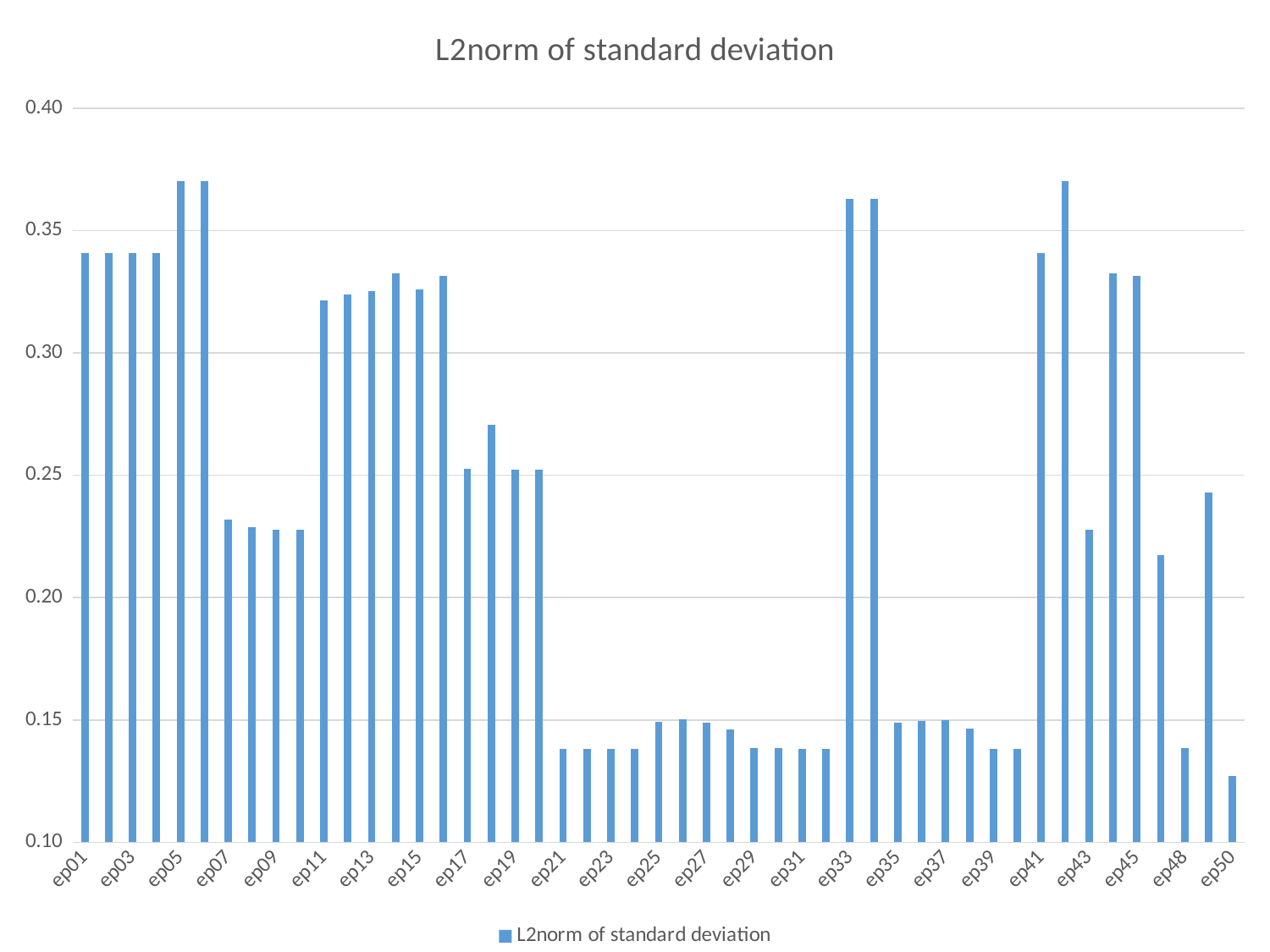

### Chart:

| Category | L2norm of standard deviation |
|---|---|
| ep01 | 0.34097987438990546 |
| ep02 | 0.34097987438990585 |
| ep03 | 0.34097932058552394 |
| ep04 | 0.3409776328092111 |
| ep05 | 0.3702507337395803 |
| ep06 | 0.37022465000402455 |
| ep07 | 0.2320421596419775 |
| ep08 | 0.22871634936399082 |
| ep09 | 0.22787067424792945 |
| ep10 | 0.22786722137292675 |
| ep11 | 0.3214080329358219 |
| ep12 | 0.3238945450025434 |
| ep13 | 0.32535676052796186 |
| ep14 | 0.3326293803442429 |
| ep15 | 0.32613876120744567 |
| ep16 | 0.33154686394091537 |
| ep17 | 0.252649520484595 |
| ep18 | 0.2706426373472235 |
| ep19 | 0.2523072056545283 |
| ep20 | 0.2522943119400816 |
| ep21 | 0.1381653524266381 |
| ep22 | 0.13816935491098636 |
| ep23 | 0.13815609814711013 |
| ep24 | 0.1381666808120338 |
| ep25 | 0.14937404351326425 |
| ep26 | 0.15015673683969344 |
| ep27 | 0.14874733959955208 |
| ep28 | 0.14625755720701 |
| ep29 | 0.13837349922149755 |
| ep30 | 0.13844511731289774 |
| ep31 | 0.13820867727245184 |
| ep32 | 0.13822272974947458 |
| ep33 | 0.36288533698678227 |
| ep34 | 0.36287337743439224 |
| ep35 | 0.14904065683175596 |
| ep36 | 0.14949085516790855 |
| ep37 | 0.15002237355925738 |
| ep38 | 0.14631834079145675 |
| ep39 | 0.138231745621622 |
| ep40 | 0.1382233818532559 |
| ep41 | 0.34097780507094655 |
| ep42 | 0.37023809304723543 |
| ep43 | 0.22786242917458094 |
| ep44 | 0.33263597950069723 |
| ep45 | 0.3314801793227095 |
| ep46 | 0.21754379995836404 |
| ep48 | 0.1384185346686311 |
| ep49 | 0.24296018297337893 |
| ep50 | 0.12724646366993472 |